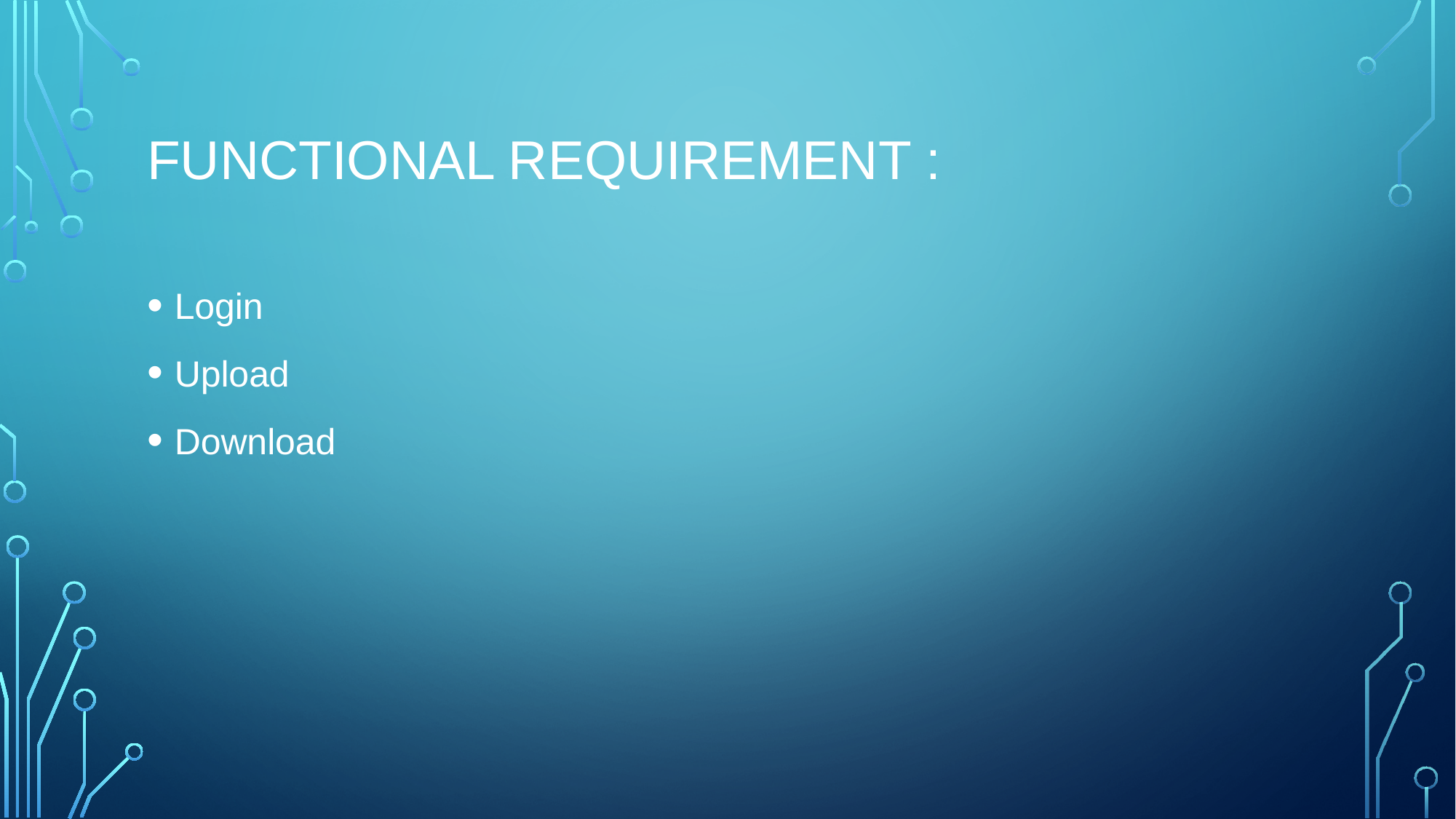

# Functional requirement :
Login
Upload
Download